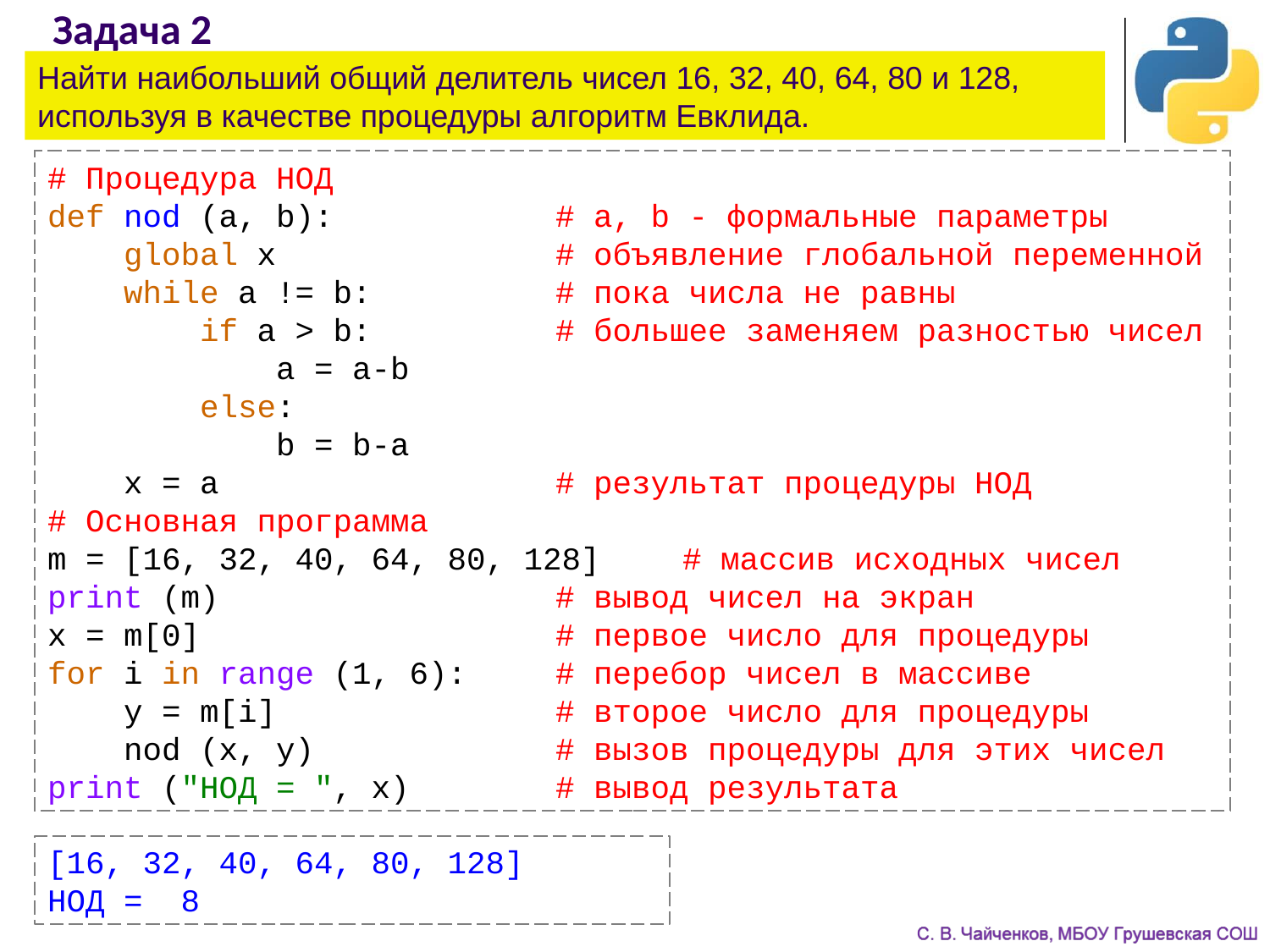

# Задача 2
Найти наибольший общий делитель чисел 16, 32, 40, 64, 80 и 128, используя в качестве процедуры алгоритм Евклида.
# Процедура НОД
def nod (a, b):		# a, b - формальные параметры
    global x			# объявление глобальной переменной
    while a != b:		# пока числа не равны
        if a > b:		# большее заменяем разностью чисел
            a = a-b
        else:
            b = b-a
    x = a			# результат процедуры НОД
# Основная программа
m = [16, 32, 40, 64, 80, 128]	# массив исходных чисел
print (m)			# вывод чисел на экран
x = m[0]			# первое число для процедуры
for i in range (1, 6):	# перебор чисел в массиве
    y = m[i]			# второе число для процедуры
    nod (x, y)		# вызов процедуры для этих чисел
print ("НОД = ", x)		# вывод результата
[16, 32, 40, 64, 80, 128]
НОД =  8